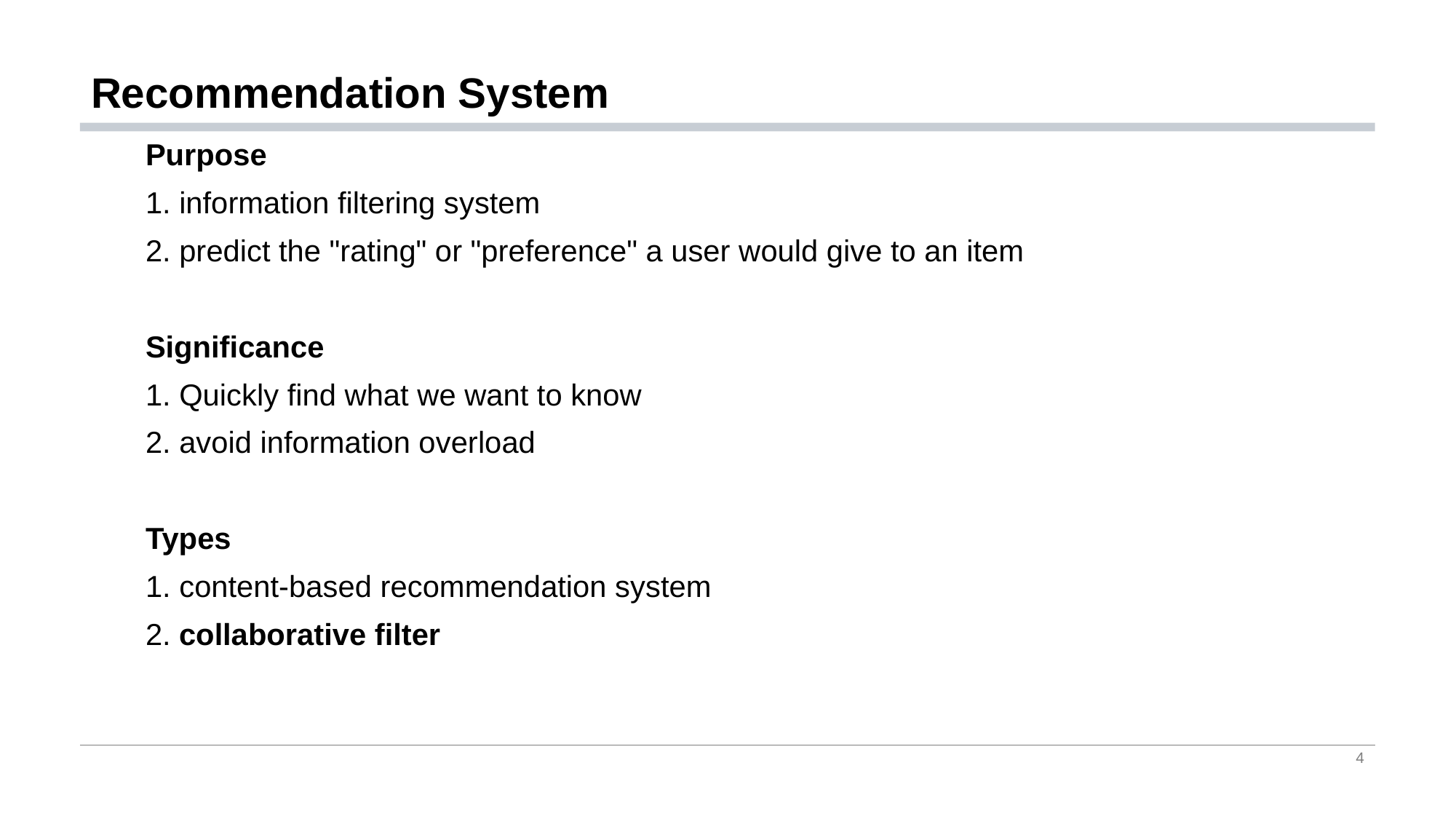

# Recommendation System
Purpose
1. information filtering system
2. predict the "rating" or "preference" a user would give to an item

Significance
1. Quickly find what we want to know
2. avoid information overload

Types
1. content-based recommendation system
2. collaborative filter
4